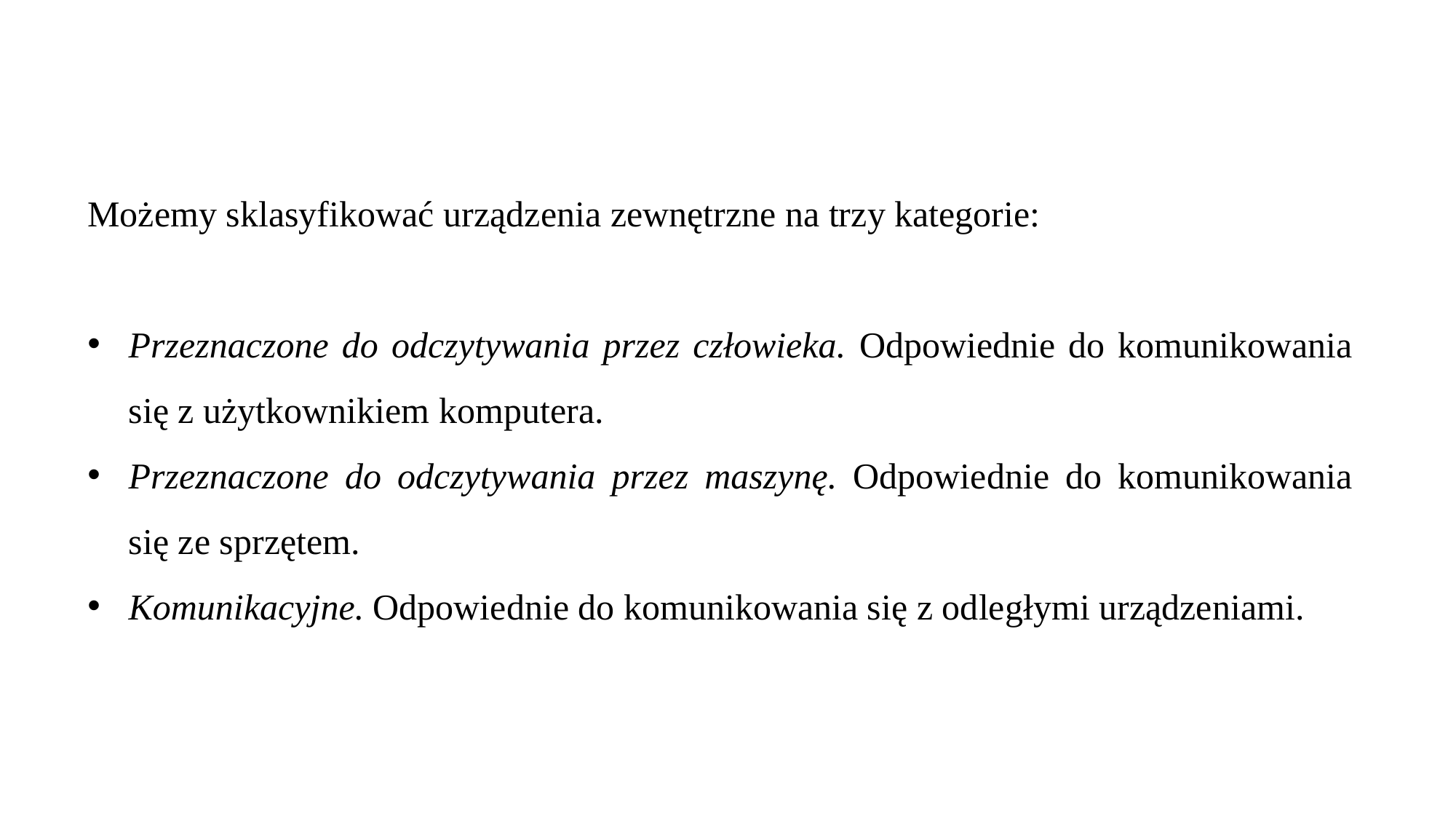

Możemy sklasyfikować urządzenia zewnętrzne na trzy kategorie:

Przeznaczone do odczytywania przez człowieka. Odpowiednie do komunikowania się z użytkownikiem komputera.
Przeznaczone do odczytywania przez maszynę. Odpowiednie do komunikowania się ze sprzętem.
Komunikacyjne. Odpowiednie do komunikowania się z odległymi urządzeniami.